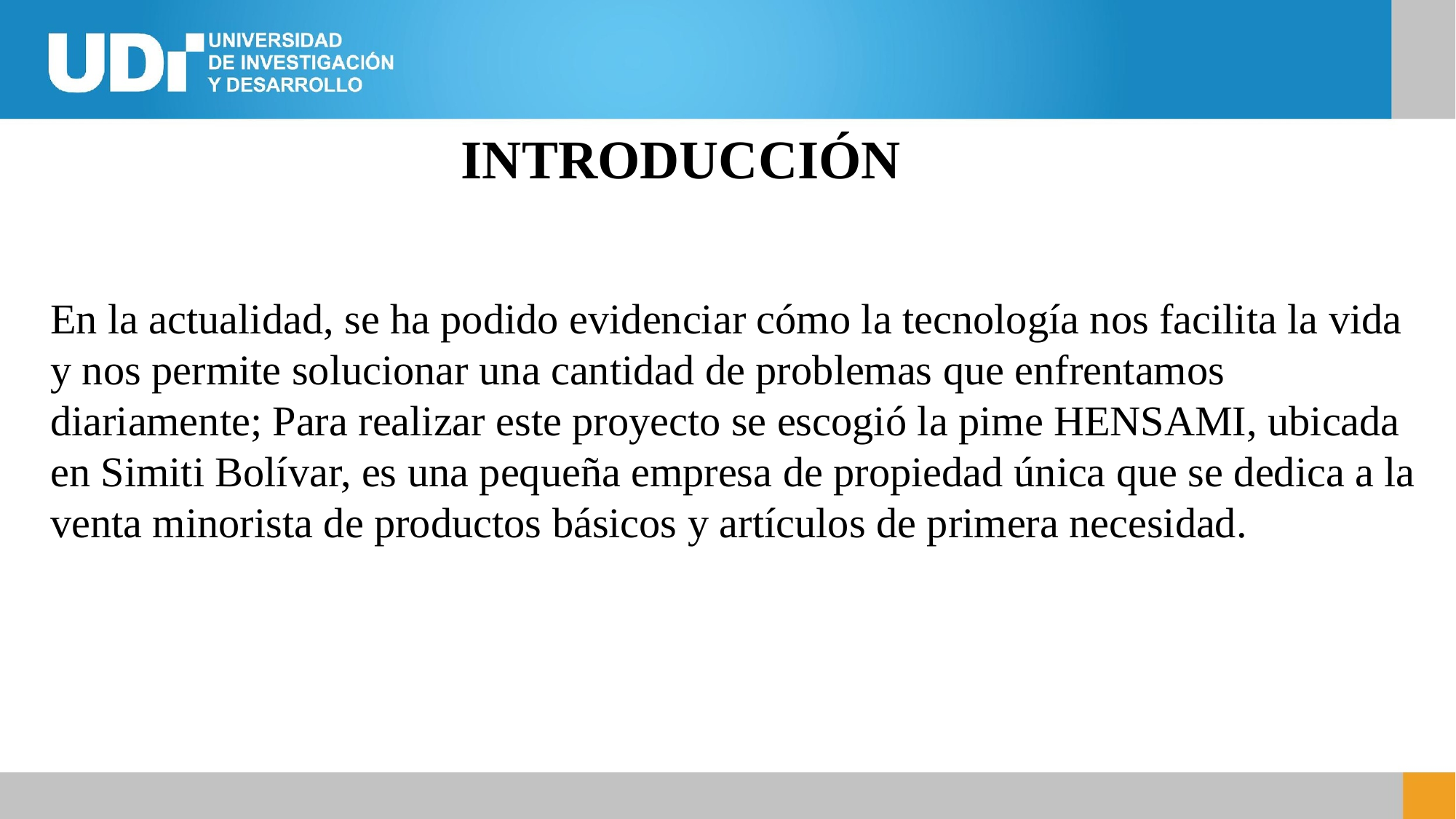

INTRODUCCIÓN

En la actualidad, se ha podido evidenciar cómo la tecnología nos facilita la vida y nos permite solucionar una cantidad de problemas que enfrentamos diariamente; Para realizar este proyecto se escogió la pime HENSAMI, ubicada en Simiti Bolívar, es una pequeña empresa de propiedad única que se dedica a la venta minorista de productos básicos y artículos de primera necesidad.